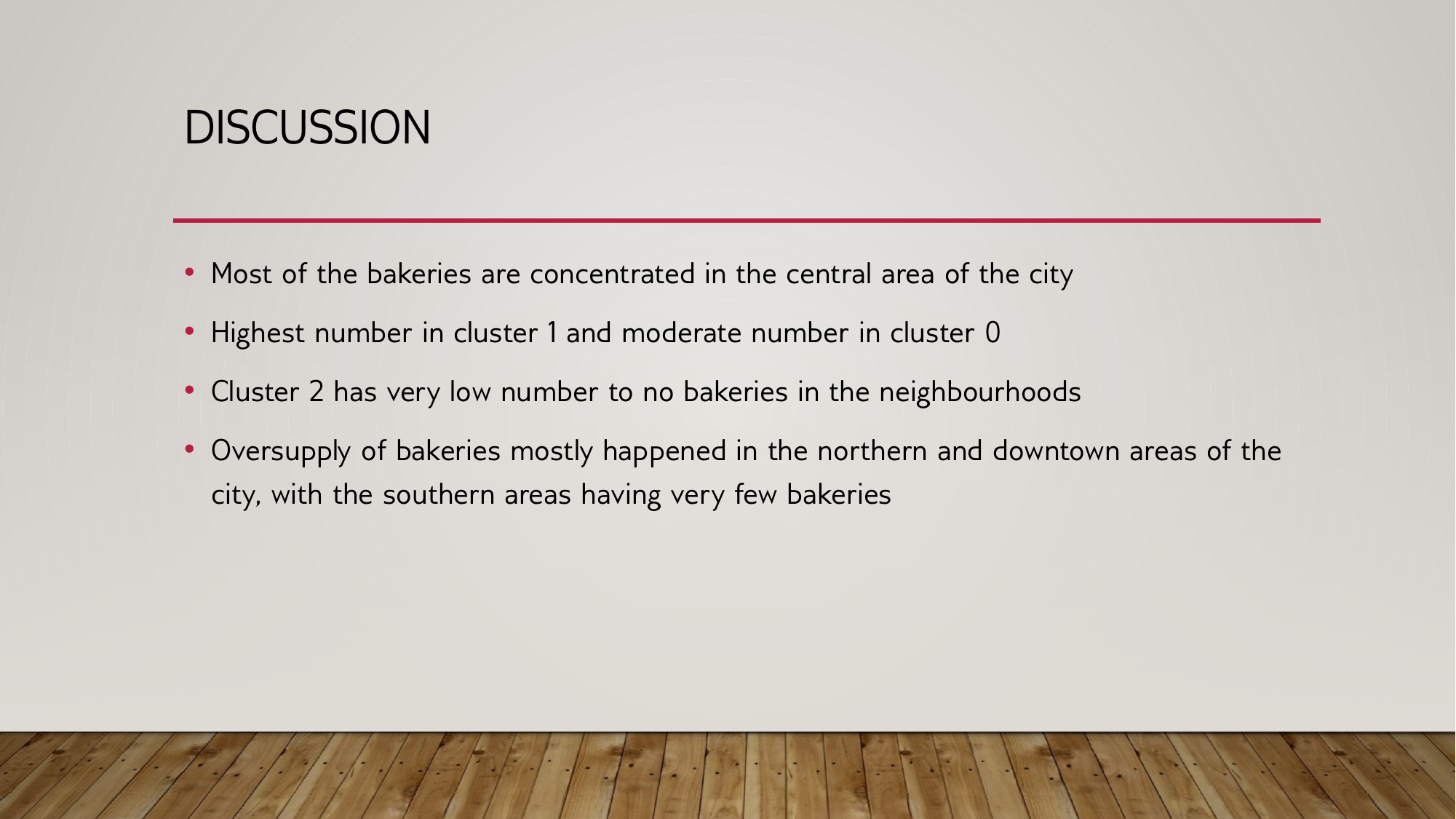

# Discussion
Most of the bakeries are concentrated in the central area of the city
Highest number in cluster 1 and moderate number in cluster 0
Cluster 2 has very low number to no bakeries in the neighbourhoods
Oversupply of bakeries mostly happened in the northern and downtown areas of the city, with the southern areas having very few bakeries